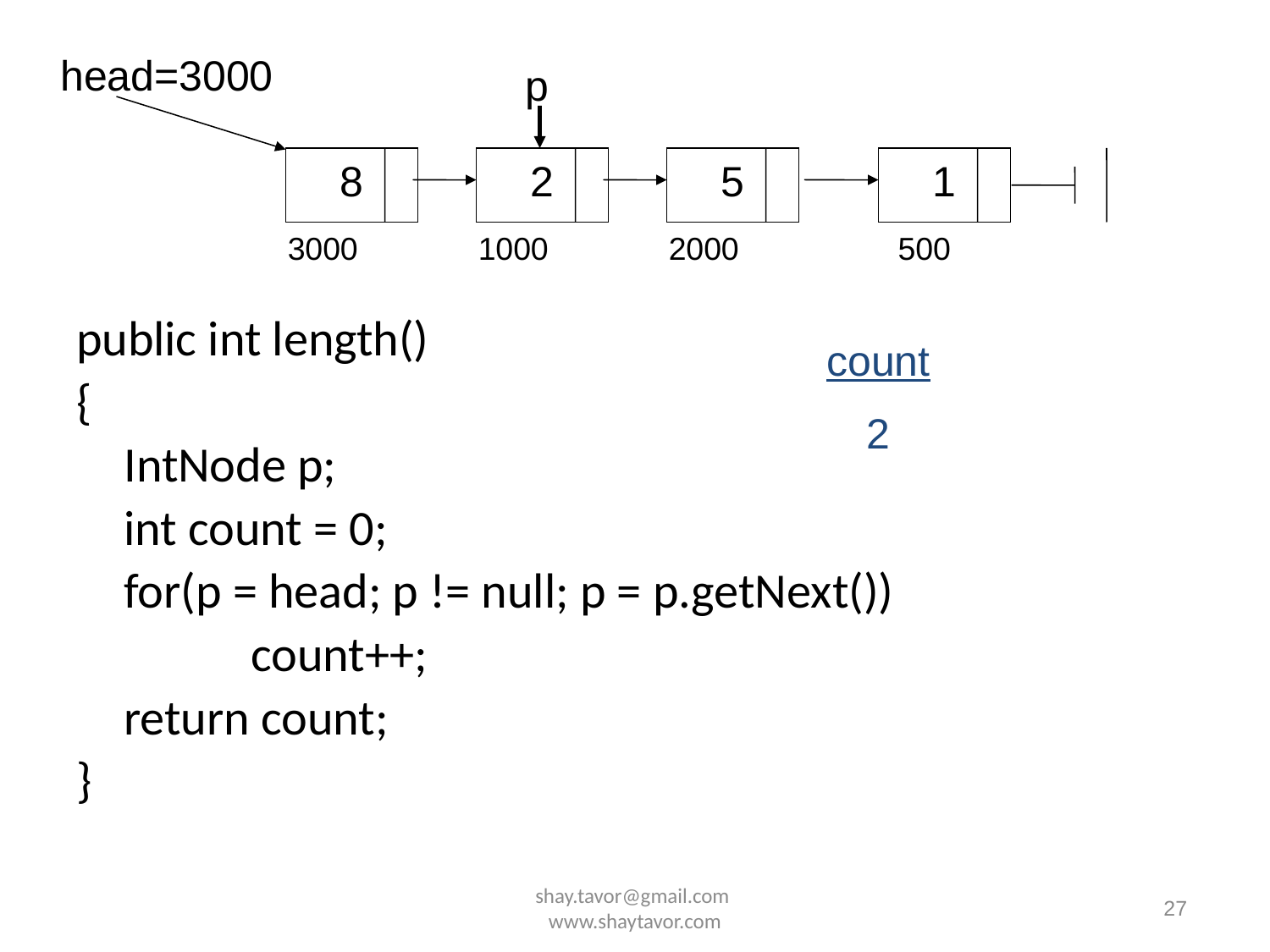

head=3000
p

8

2

5

1

3000
1000
2000
500
public int length()
{
	IntNode p;
	int count = 0;
	for(p = head; p != null; p = p.getNext())
		count++;
	return count;
}
count
2
shay.tavor@gmail.com  www.shaytavor.com
27